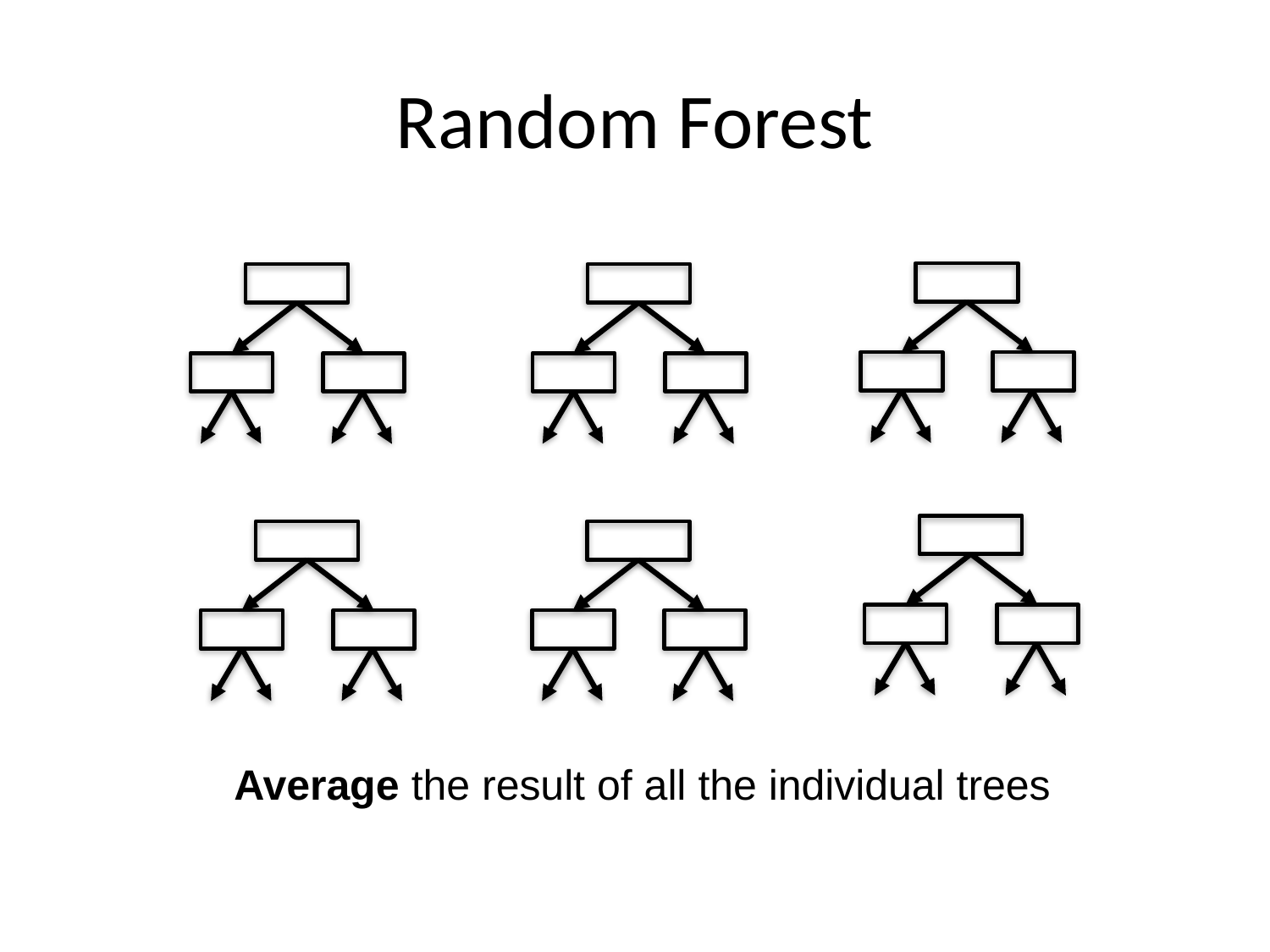

# Random Forest

Average the result of all the individual trees